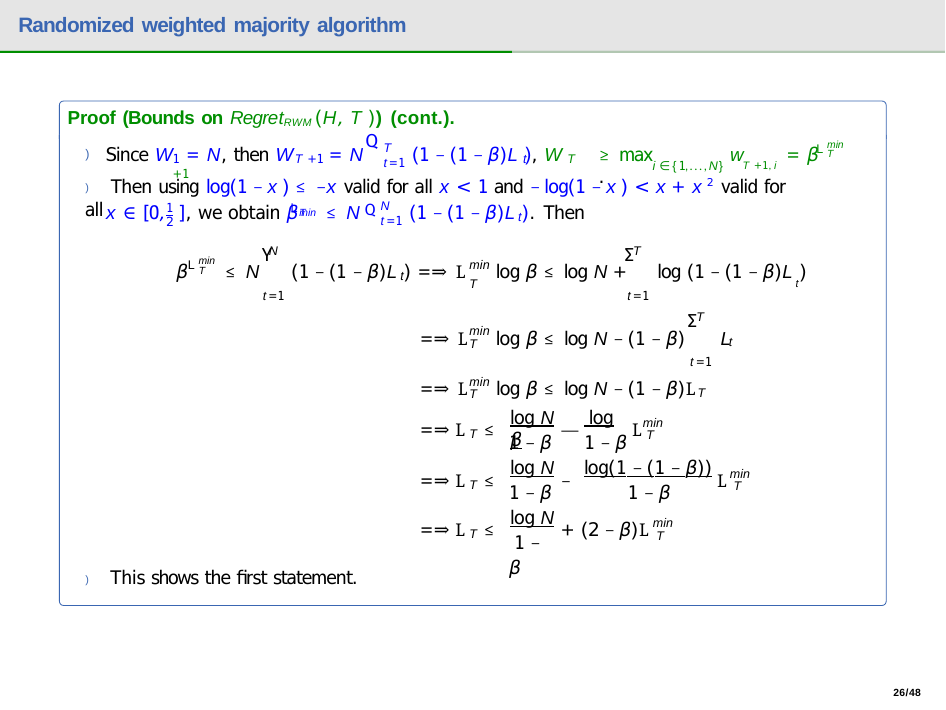

# Randomized weighted majority algorithm

Proof (Bounds on RegretRWM (H, T )) (cont.).
Q
min
T
L
Since W  = N, then W	= N	(1 − (1 − β)L ), W
≥ max	w	= β	.
)
T
1	T +1	t	T +1
i ∈{1,...,N}    T +1,i
t=1
) Then using log(1 − x ) ≤ −x valid for all x < 1 and − log(1 − x ) < x + x 2 valid for all
min	Q
N
1	L
x ∈ [0,  ], we obtain β	≤ N	(1 − (1 − β)L ). Then
T
t
t=1
2

Y
Σ
N
T
min
L
min
β	≤ N	(1 − (1 − β)L ) =
⇒ L	log β ≤ log N +	log (1 − (1 − β)L )
T
t
T	t
t=1
t=1
Σ
T
min
=⇒ L	log β ≤ log N − (1 − β)	L
t
T
t=1
min
=⇒ L	log β ≤ log N − (1 − β)L
T
T
log N	 log β
min  T
=⇒ L  ≤
—	L
T
1 − β	1 − β
log N	log(1 − (1 − β))
min  T
=⇒ L  ≤
−
L
T
1 − β	1 − β
log N  1 − β
min  T
=⇒ L  ≤
+ (2 − β)L
T
) This shows the first statement.
26/48